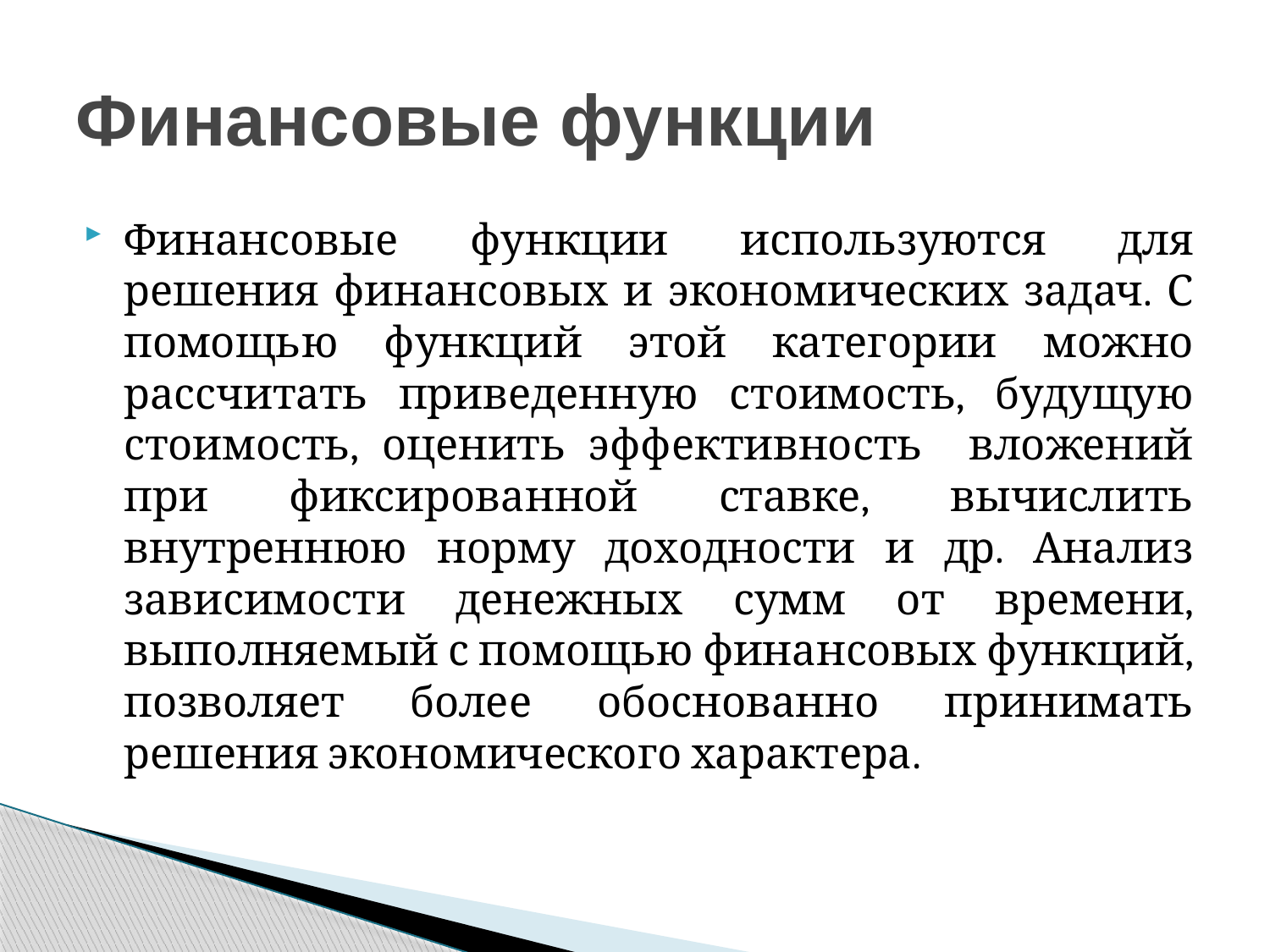

# Финансовые функции
Финансовые функции используются для решения финансовых и экономических задач. С помощью функций этой категории можно рассчитать приведенную стоимость, будущую стоимость, оценить эффективность  вложений при фиксированной ставке, вычислить внутреннюю норму доходности и др. Анализ зависимости денежных сумм от времени, выполняемый с помощью финансовых функций, позволяет более обоснованно принимать решения экономического характера.